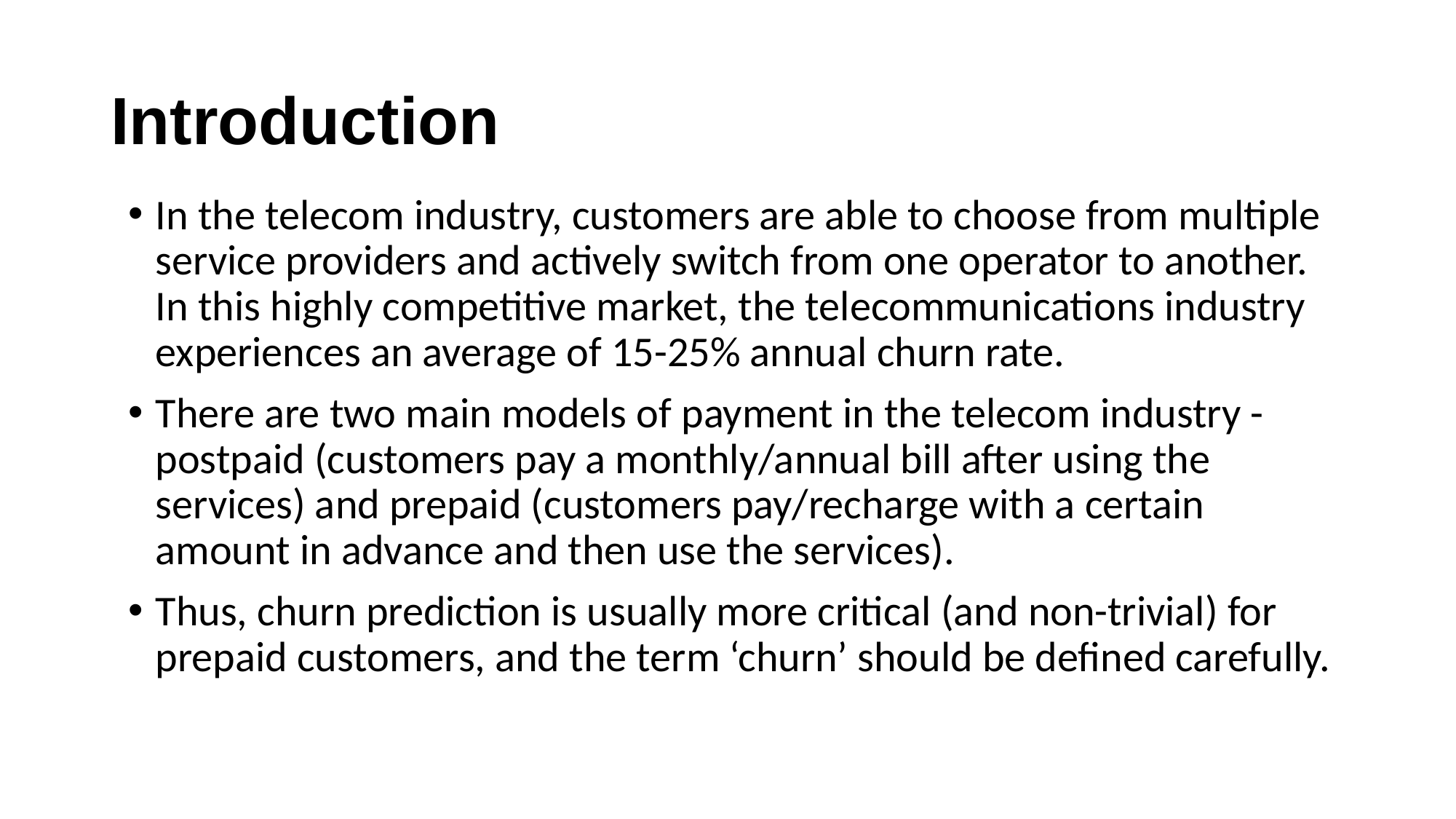

# Introduction
In the telecom industry, customers are able to choose from multiple service providers and actively switch from one operator to another. In this highly competitive market, the telecommunications industry experiences an average of 15-25% annual churn rate.
There are two main models of payment in the telecom industry - postpaid (customers pay a monthly/annual bill after using the services) and prepaid (customers pay/recharge with a certain amount in advance and then use the services).
Thus, churn prediction is usually more critical (and non-trivial) for prepaid customers, and the term ‘churn’ should be defined carefully.